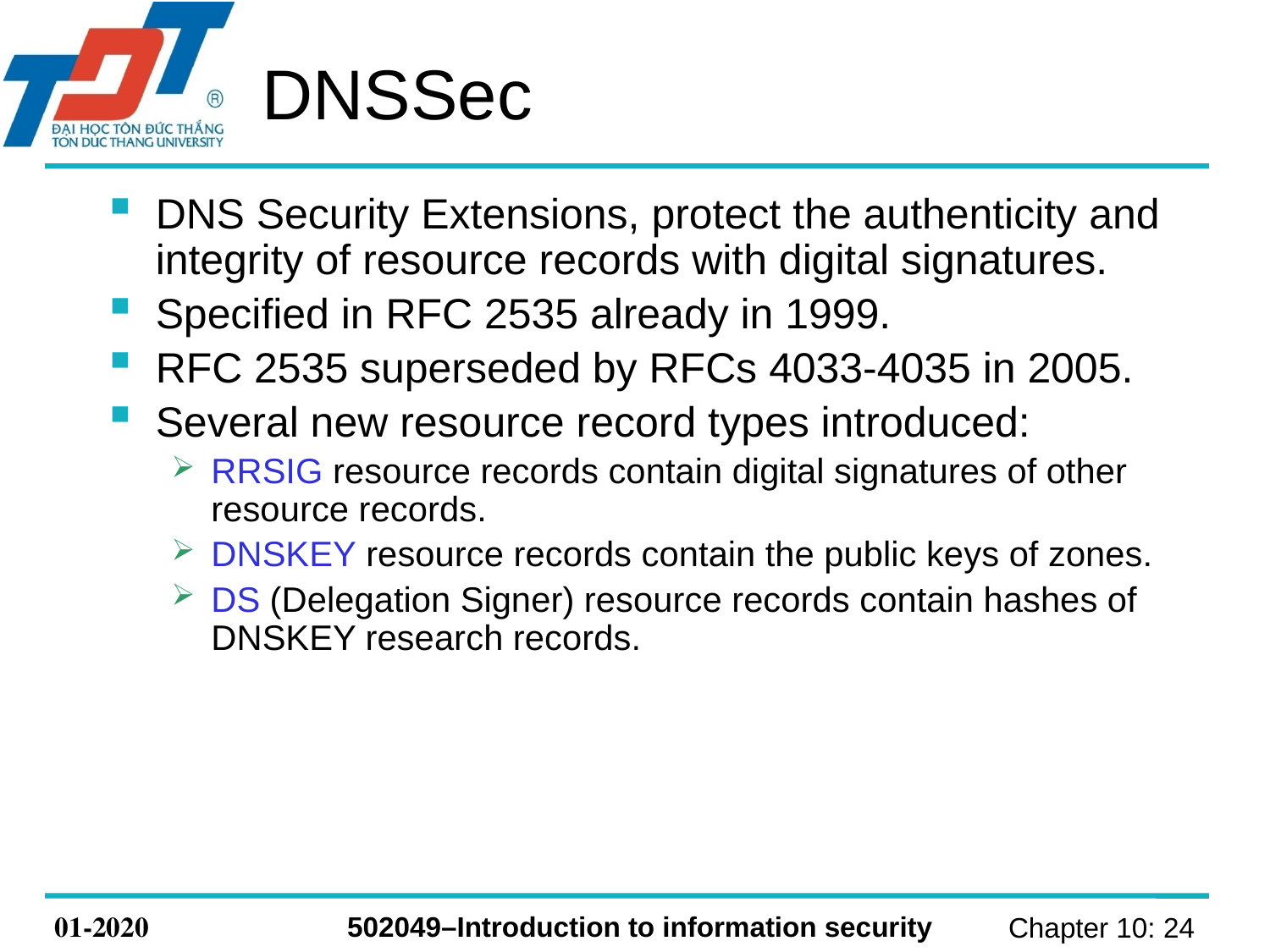

# DNSSec
DNS Security Extensions, protect the authenticity and integrity of resource records with digital signatures.
Specified in RFC 2535 already in 1999.
RFC 2535 superseded by RFCs 4033-4035 in 2005.
Several new resource record types introduced:
RRSIG resource records contain digital signatures of other resource records.
DNSKEY resource records contain the public keys of zones.
DS (Delegation Signer) resource records contain hashes of DNSKEY research records.